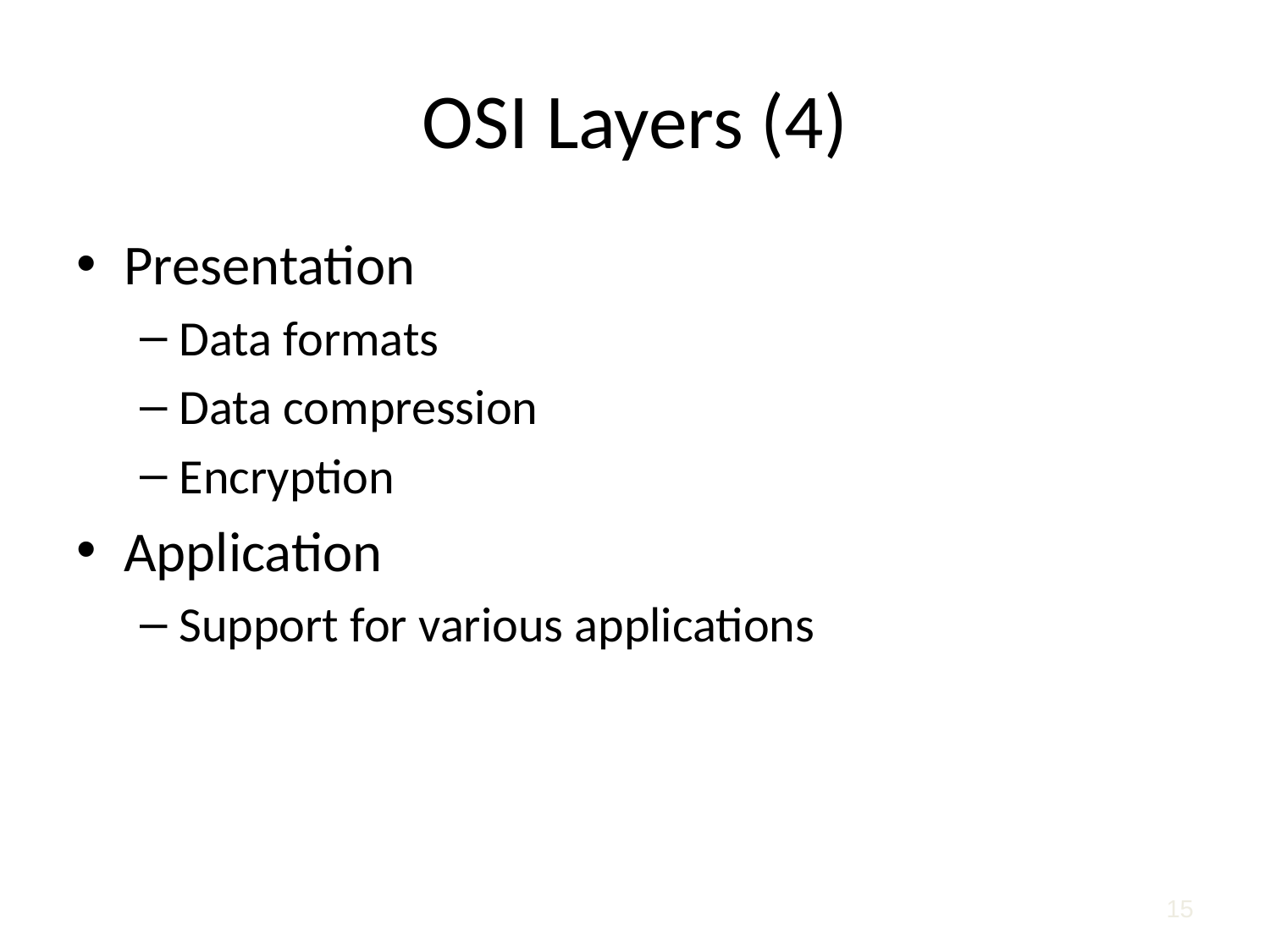

# OSI Layers (4)
Presentation
Data formats
Data compression
Encryption
Application
Support for various applications
15